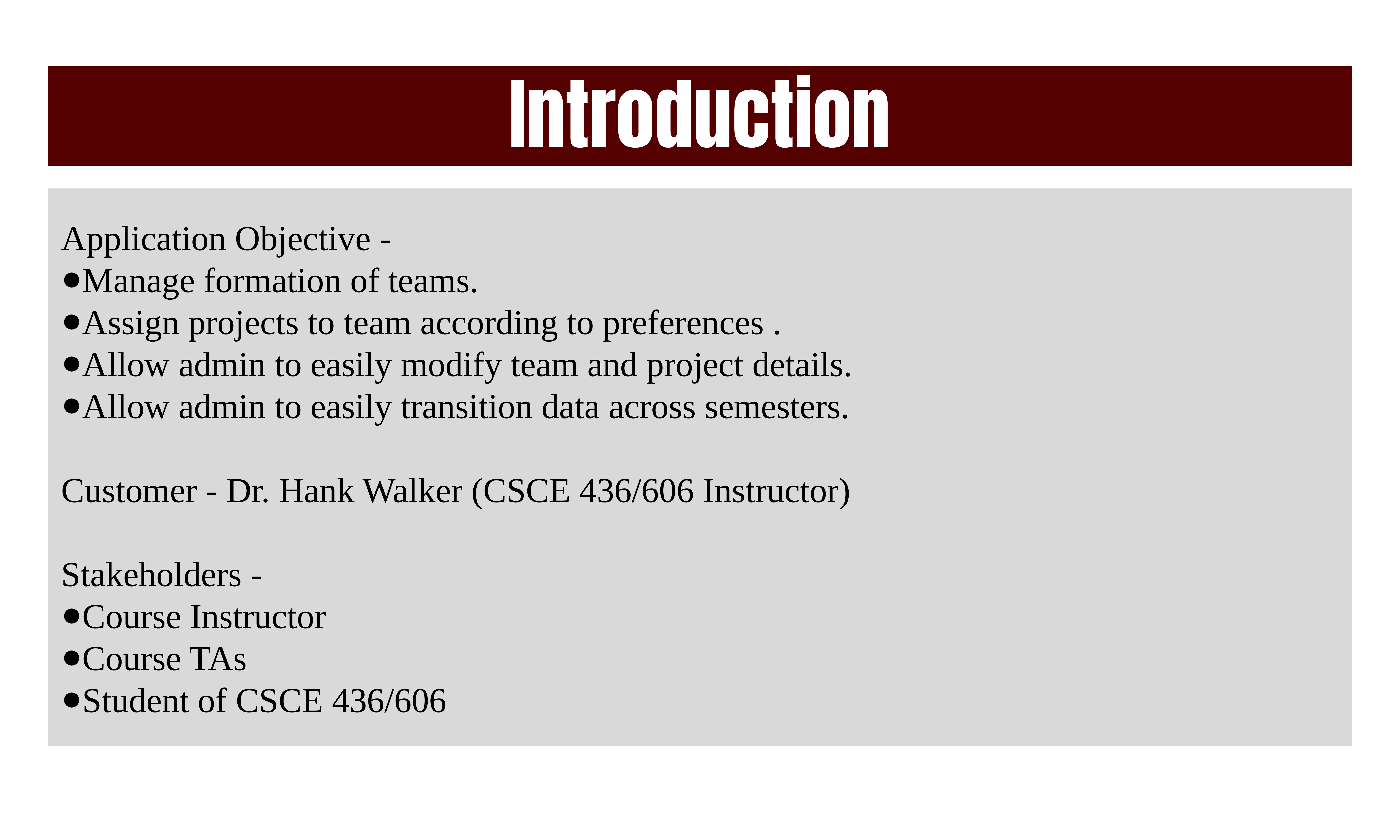

Introduction
#

Application Objective -
Manage formation of teams.
Assign projects to team according to preferences .
Allow admin to easily modify team and project details.
Allow admin to easily transition data across semesters.

Customer - Dr. Hank Walker (CSCE 436/606 Instructor)

Stakeholders -
Course Instructor
Course TAs
Student of CSCE 436/606